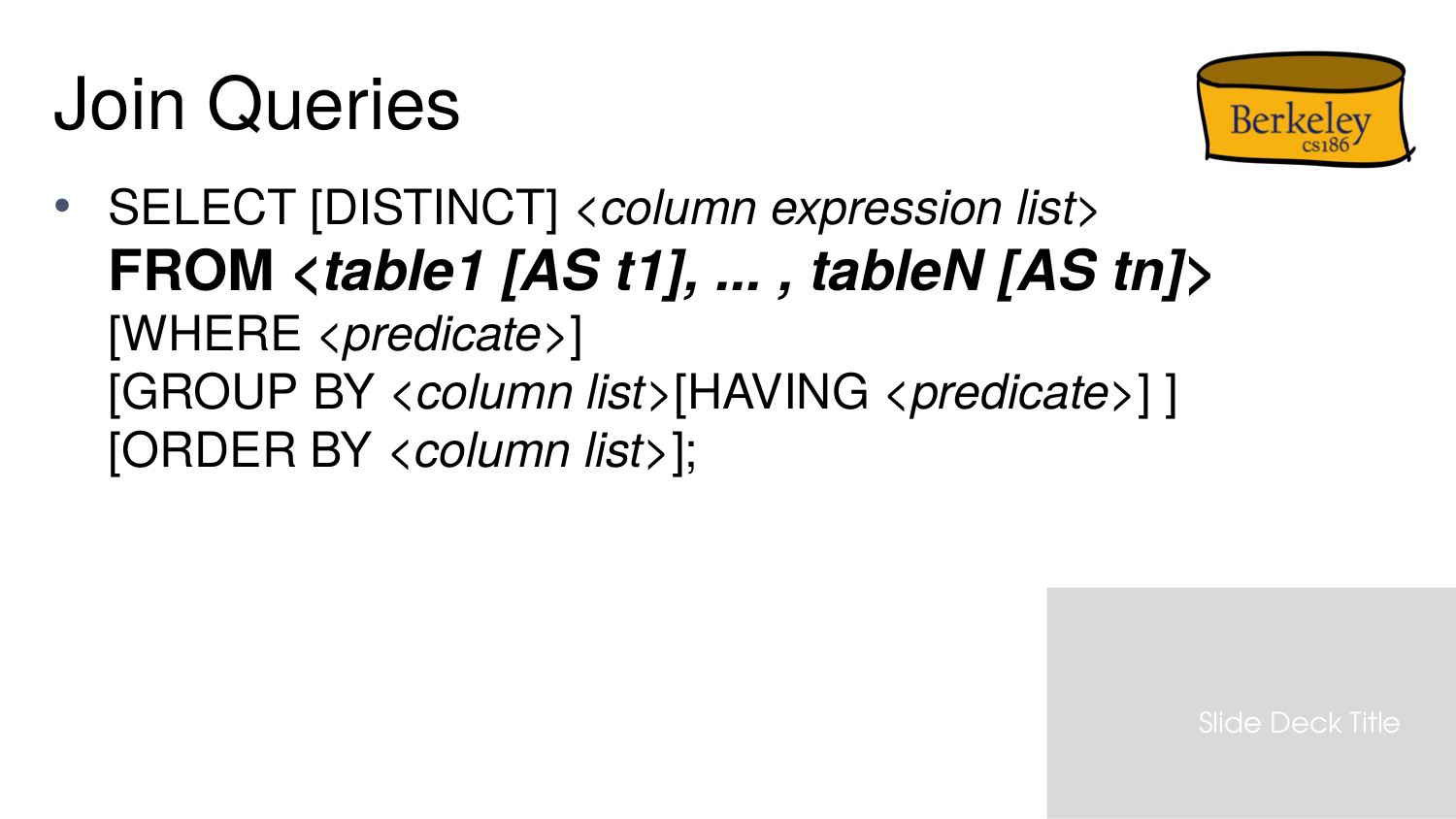

# Join Queries
SELECT [DISTINCT] <column expression list>
FROM <table1 [AS t1], ... , tableN [AS tn]>
[WHERE <predicate>]
[GROUP BY <column list>[HAVING <predicate>] ]
[ORDER BY <column list>];